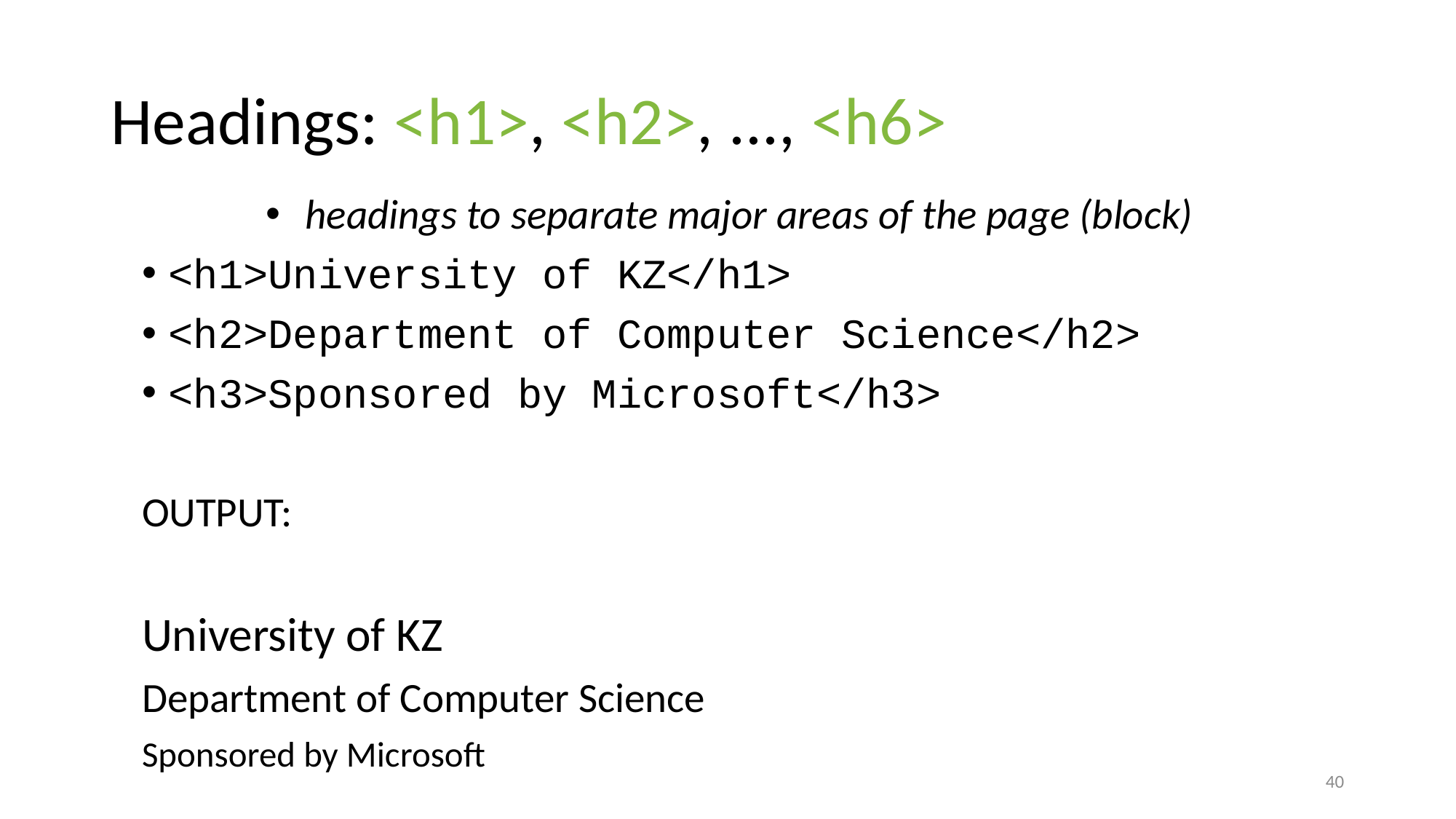

# Headings: <h1>, <h2>, ..., <h6>
 headings to separate major areas of the page (block)
<h1>University of KZ</h1>
<h2>Department of Computer Science</h2>
<h3>Sponsored by Microsoft</h3>

OUTPUT:

University of KZ
Department of Computer Science
Sponsored by Microsoft

40